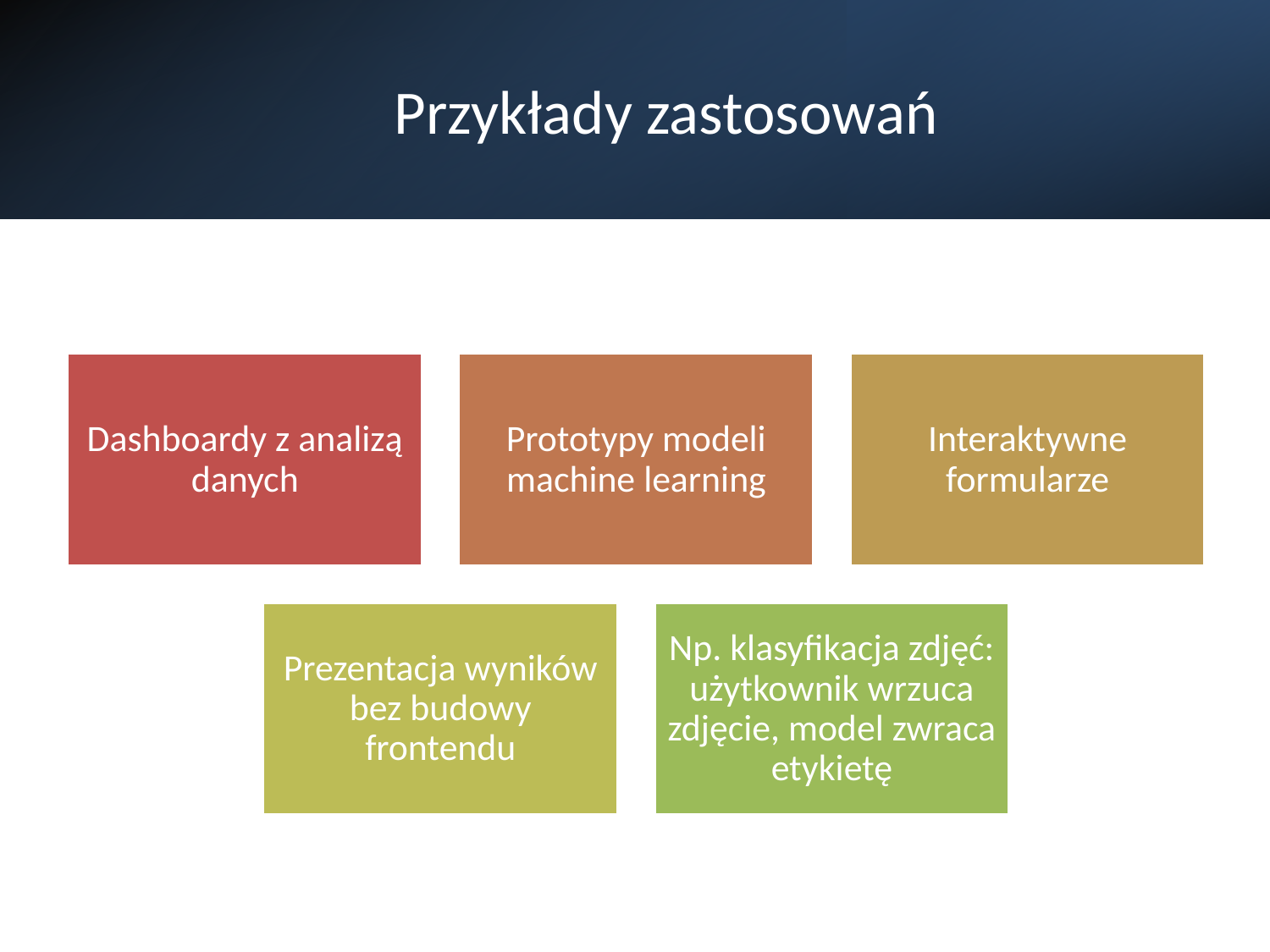

# Przykłady zastosowań
Dashboardy z analizą danych
Prototypy modeli machine learning
Interaktywne formularze
Prezentacja wyników bez budowy frontendu
Np. klasyfikacja zdjęć: użytkownik wrzuca zdjęcie, model zwraca etykietę